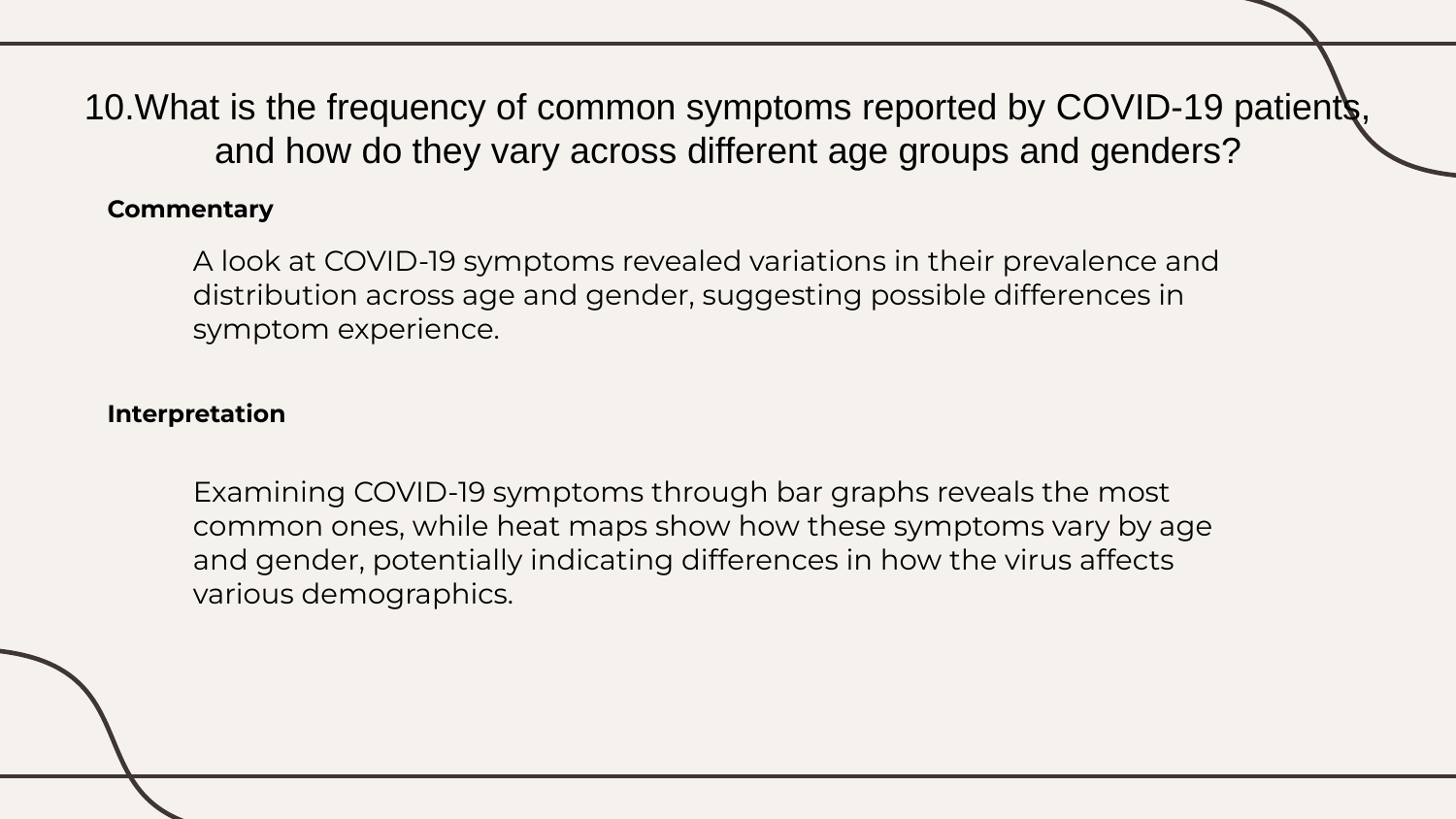

# 10.What is the frequency of common symptoms reported by COVID-19 patients,
and how do they vary across different age groups and genders?

Commentary
A look at COVID-19 symptoms revealed variations in their prevalence and distribution across age and gender, suggesting possible differences in symptom experience.
Interpretation
Examining COVID-19 symptoms through bar graphs reveals the most common ones, while heat maps show how these symptoms vary by age and gender, potentially indicating differences in how the virus affects various demographics.